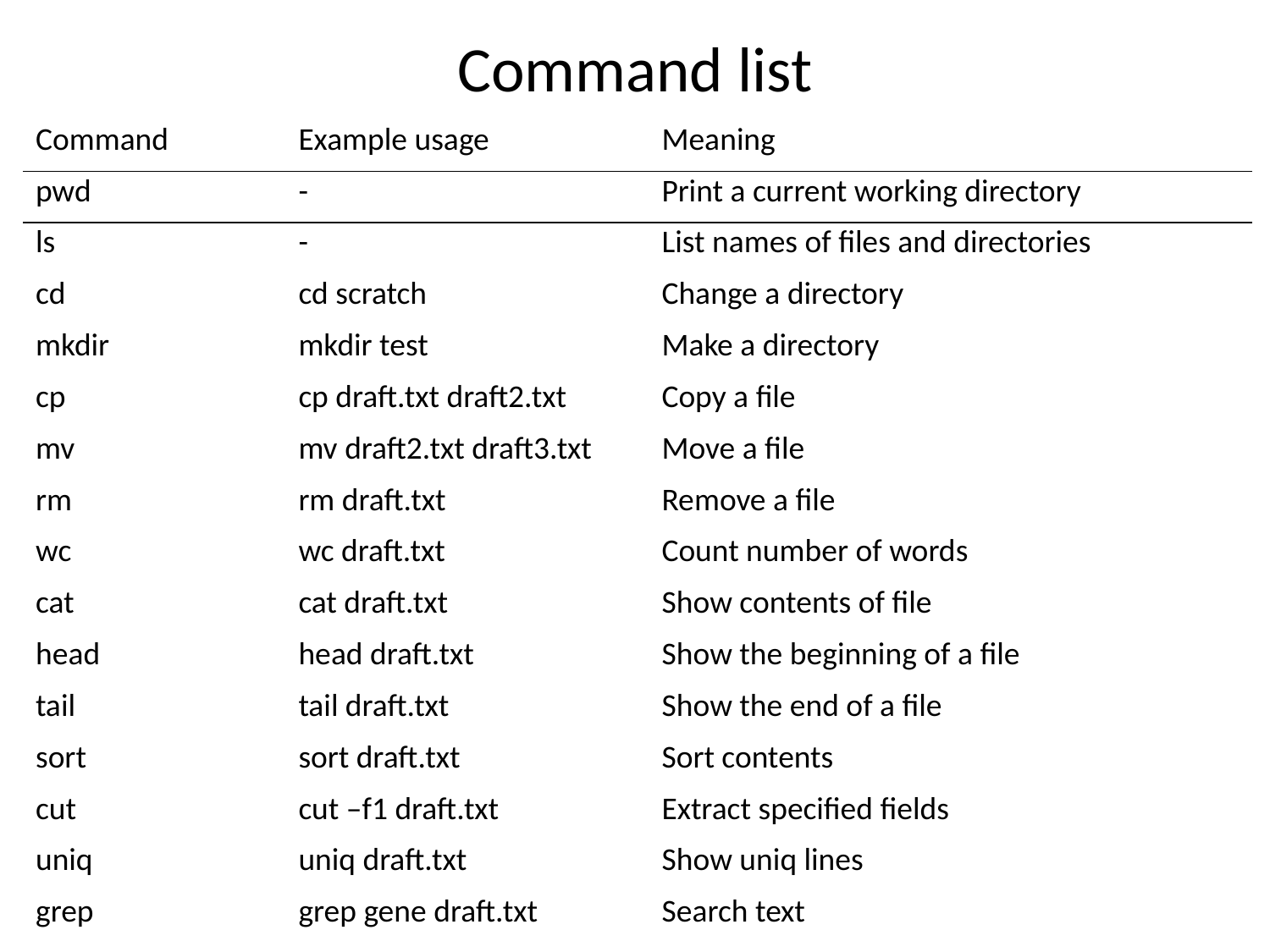

# Command list
| Command | Example usage | Meaning |
| --- | --- | --- |
| pwd | - | Print a current working directory |
| ls | - | List names of files and directories |
| cd | cd scratch | Change a directory |
| mkdir | mkdir test | Make a directory |
| cp | cp draft.txt draft2.txt | Copy a file |
| mv | mv draft2.txt draft3.txt | Move a file |
| rm | rm draft.txt | Remove a file |
| wc | wc draft.txt | Count number of words |
| cat | cat draft.txt | Show contents of file |
| head | head draft.txt | Show the beginning of a file |
| tail | tail draft.txt | Show the end of a file |
| sort | sort draft.txt | Sort contents |
| cut | cut –f1 draft.txt | Extract specified fields |
| uniq | uniq draft.txt | Show uniq lines |
| grep | grep gene draft.txt | Search text |